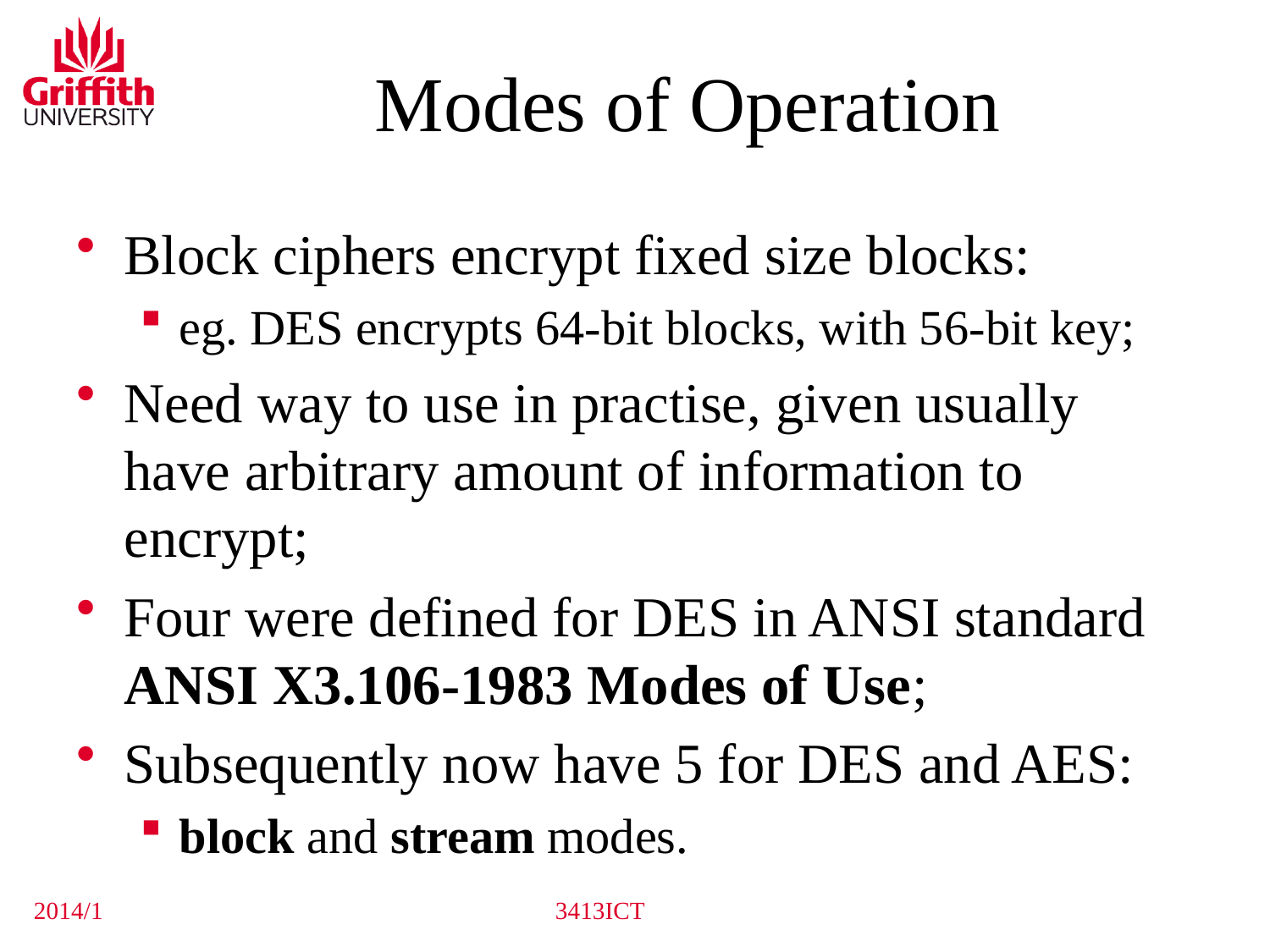

# Modes of Operation
Block ciphers encrypt fixed size blocks:
eg. DES encrypts 64-bit blocks, with 56-bit key;
Need way to use in practise, given usually have arbitrary amount of information to encrypt;
Four were defined for DES in ANSI standard ANSI X3.106-1983 Modes of Use;
Subsequently now have 5 for DES and AES:
block and stream modes.
2014/1
3413ICT